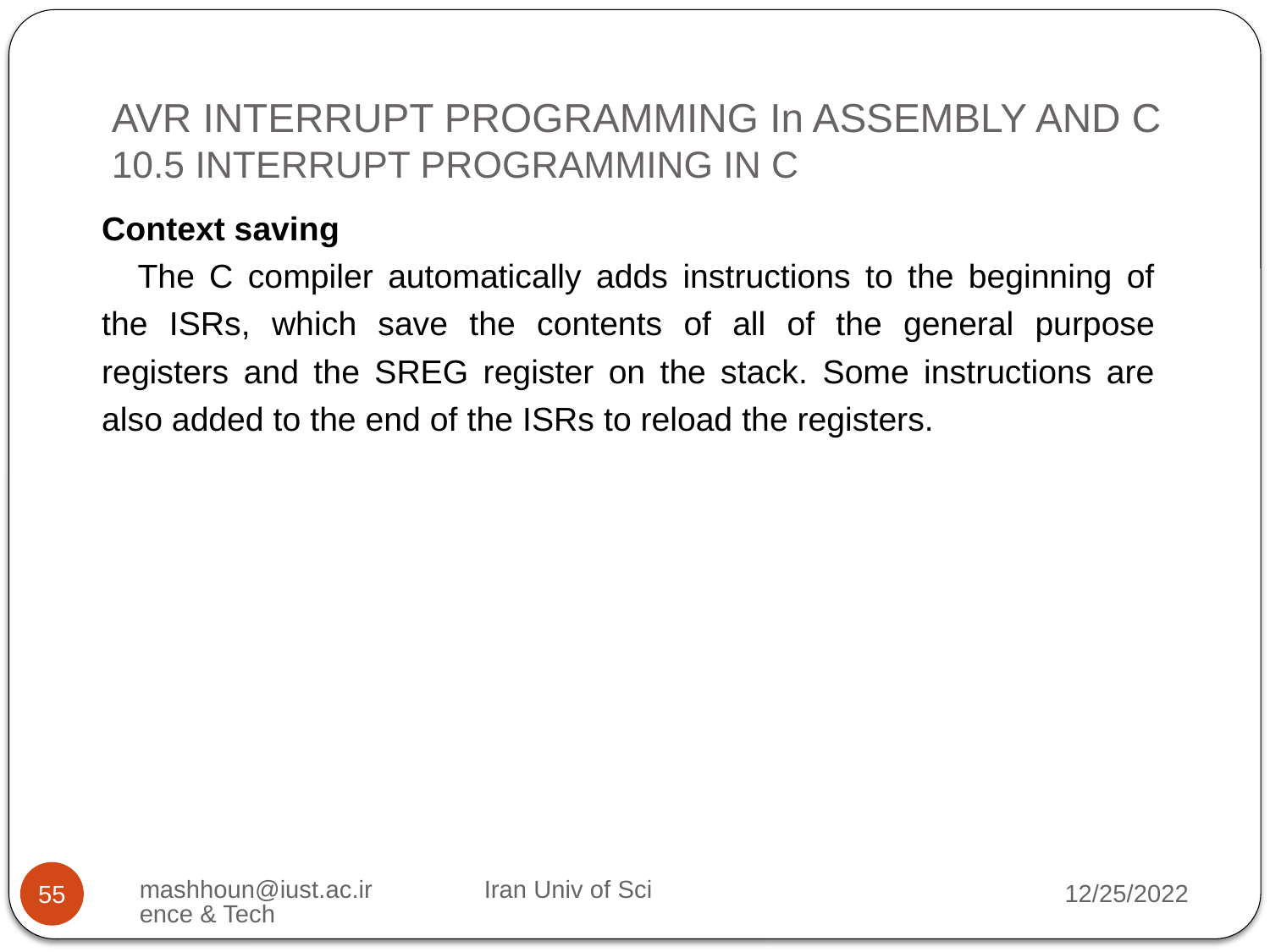

AVR INTERRUPT PROGRAMMING In ASSEMBLY AND C
10.5 INTERRUPT PROGRAMMING IN C
Context saving
The C compiler automatically adds instructions to the beginning of the ISRs, which save the contents of all of the general purpose registers and the SREG register on the stack. Some instructions are also added to the end of the ISRs to reload the registers.
mashhoun@iust.ac.ir                Iran Univ of Science & Tech
12/25/2022
55